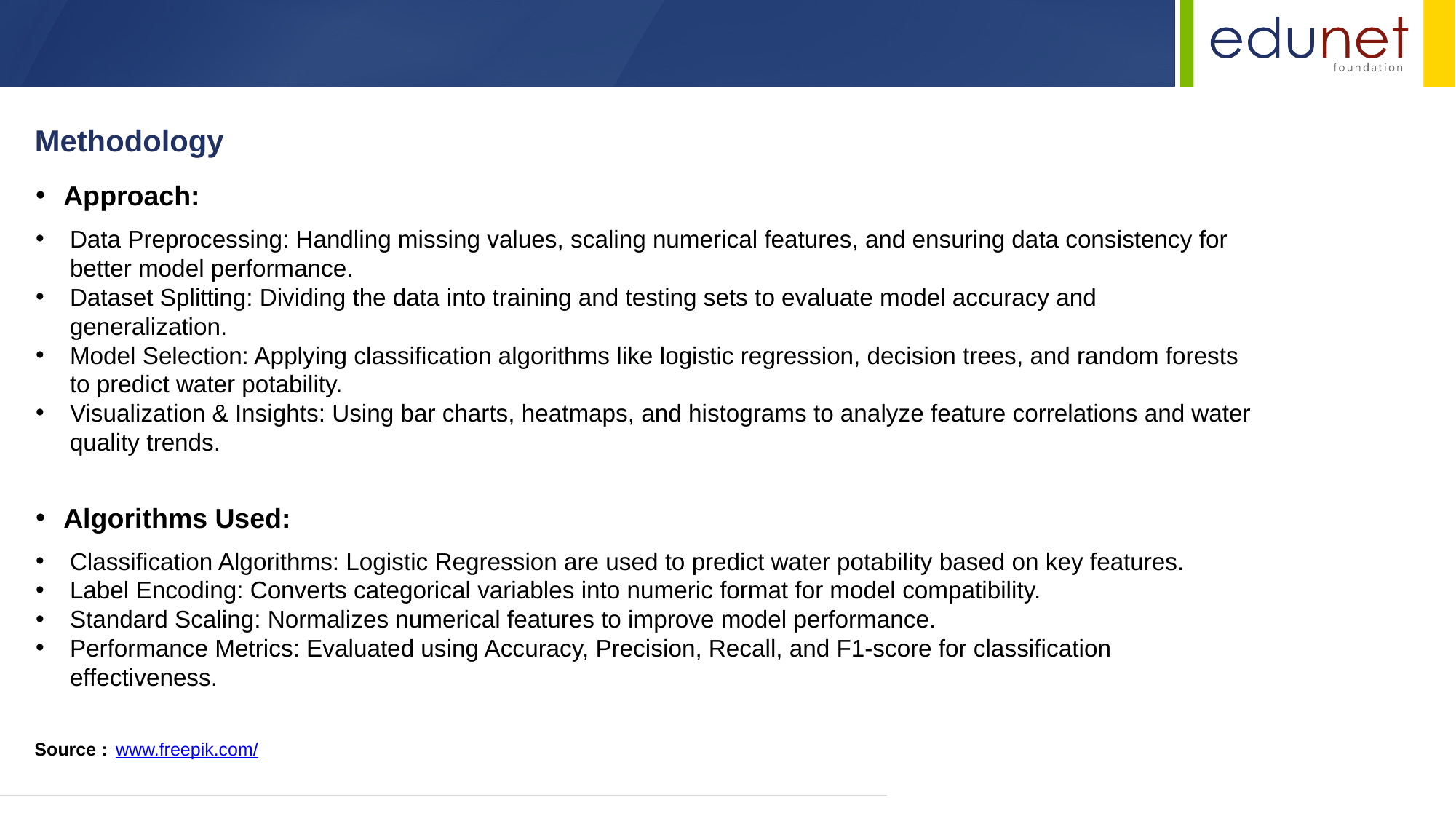

Methodology
Approach:
Data Preprocessing: Handling missing values, scaling numerical features, and ensuring data consistency for better model performance.
Dataset Splitting: Dividing the data into training and testing sets to evaluate model accuracy and generalization.
Model Selection: Applying classification algorithms like logistic regression, decision trees, and random forests to predict water potability.
Visualization & Insights: Using bar charts, heatmaps, and histograms to analyze feature correlations and water quality trends.

Algorithms Used:
Classification Algorithms: Logistic Regression are used to predict water potability based on key features.
Label Encoding: Converts categorical variables into numeric format for model compatibility.
Standard Scaling: Normalizes numerical features to improve model performance.
Performance Metrics: Evaluated using Accuracy, Precision, Recall, and F1-score for classification effectiveness.
Source :
www.freepik.com/